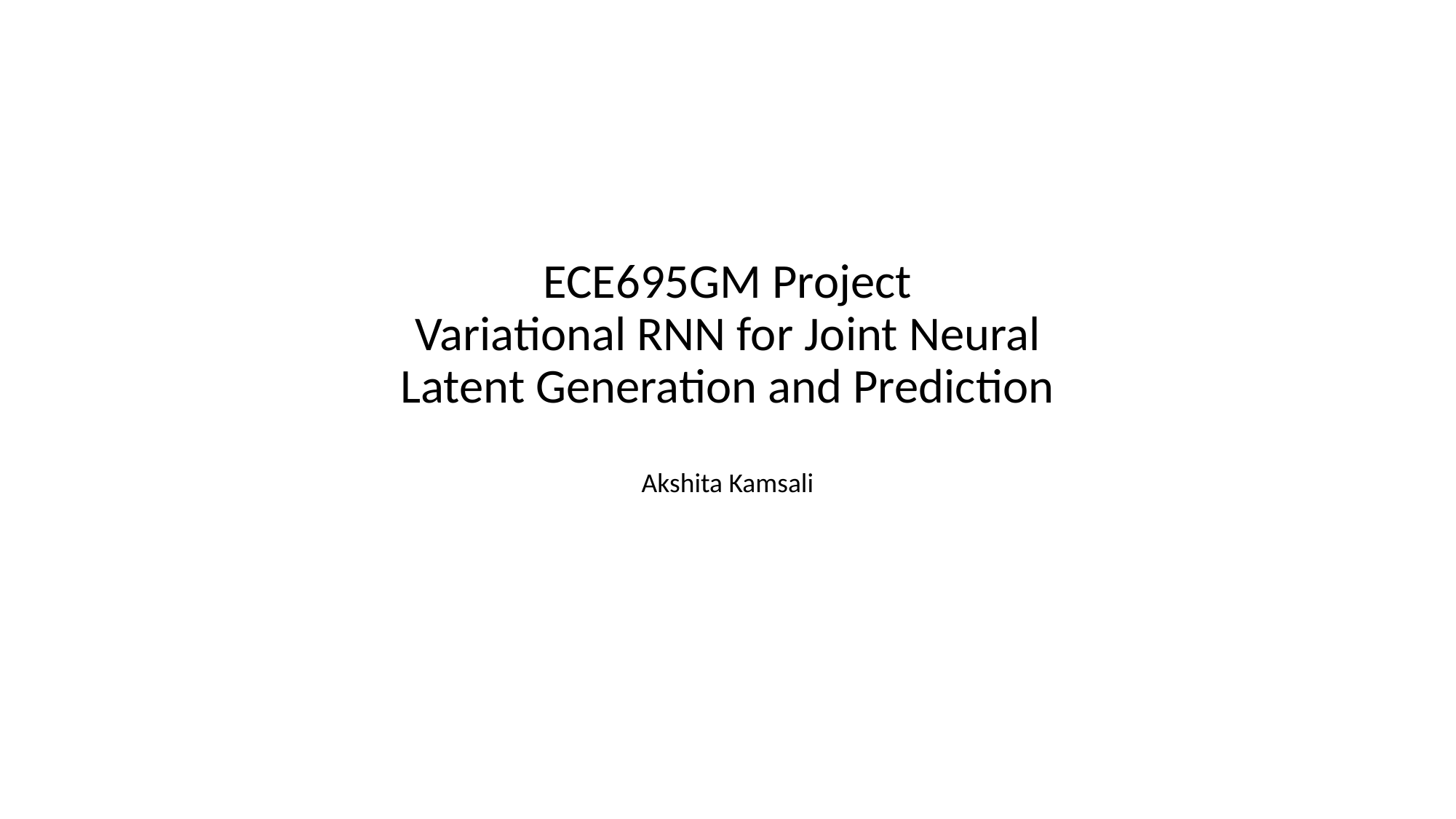

# ECE695GM Project Variational RNN for Joint Neural Latent Generation and Prediction
Akshita Kamsali